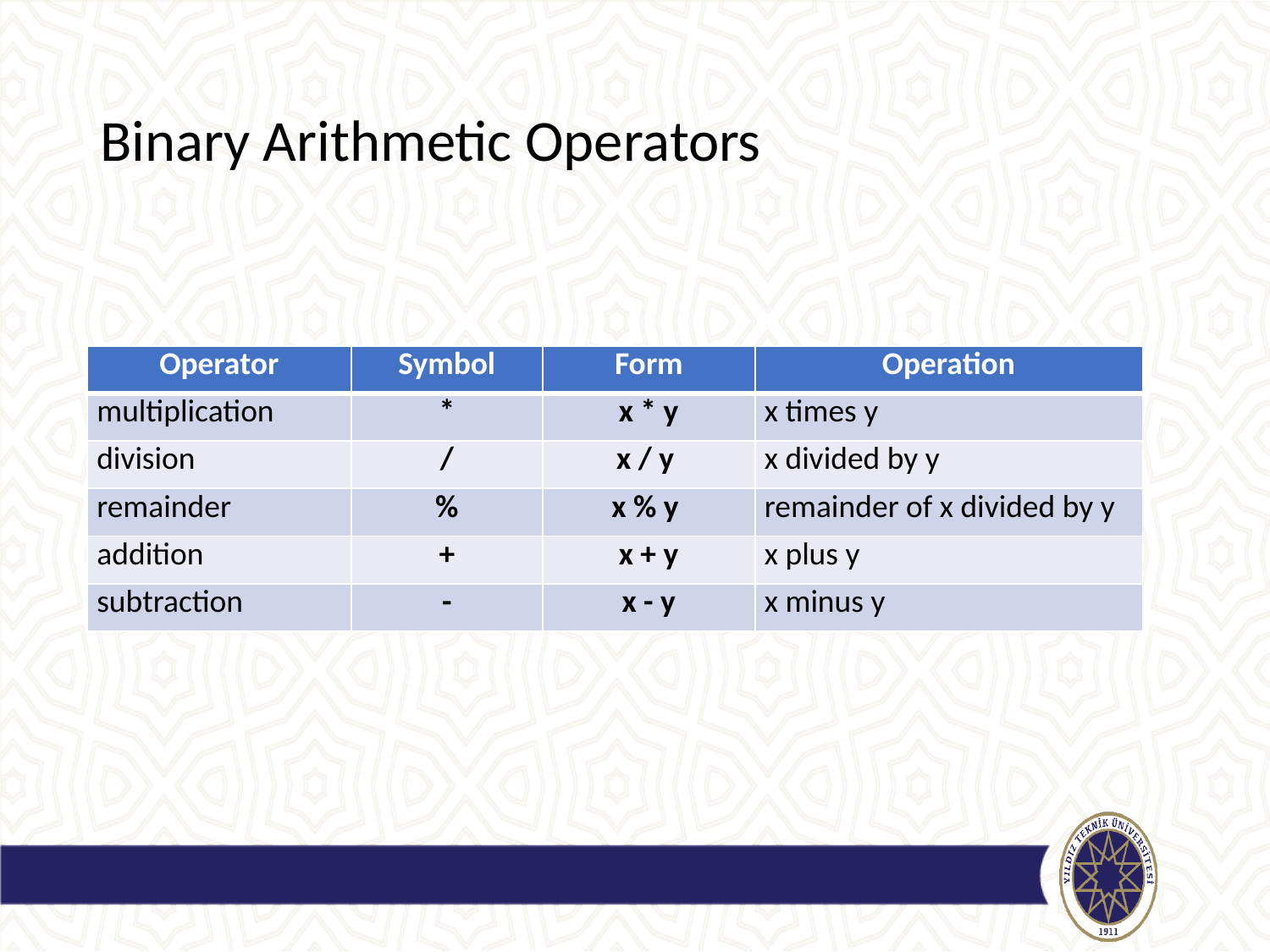

# Binary Arithmetic Operators
| Operator | Symbol | Form | Operation |
| --- | --- | --- | --- |
| multiplication | \* | x \* y | x times y |
| division | / | x / y | x divided by y |
| remainder | % | x % y | remainder of x divided by y |
| addition | + | x + y | x plus y |
| subtraction | - | x - y | x minus y |